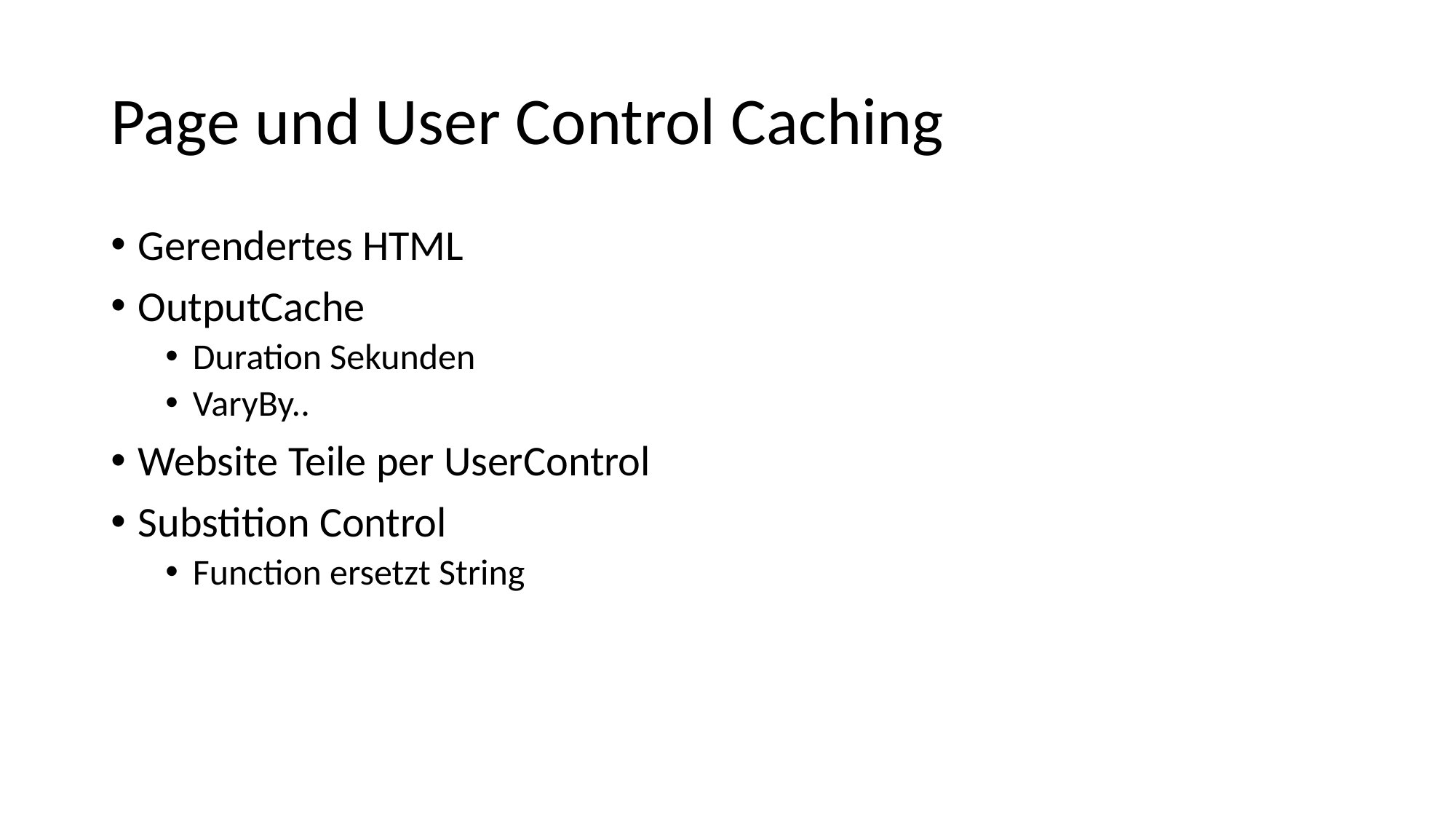

# Page und User Control Caching
Gerendertes HTML
OutputCache
Duration Sekunden
VaryBy..
Website Teile per UserControl
Substition Control
Function ersetzt String